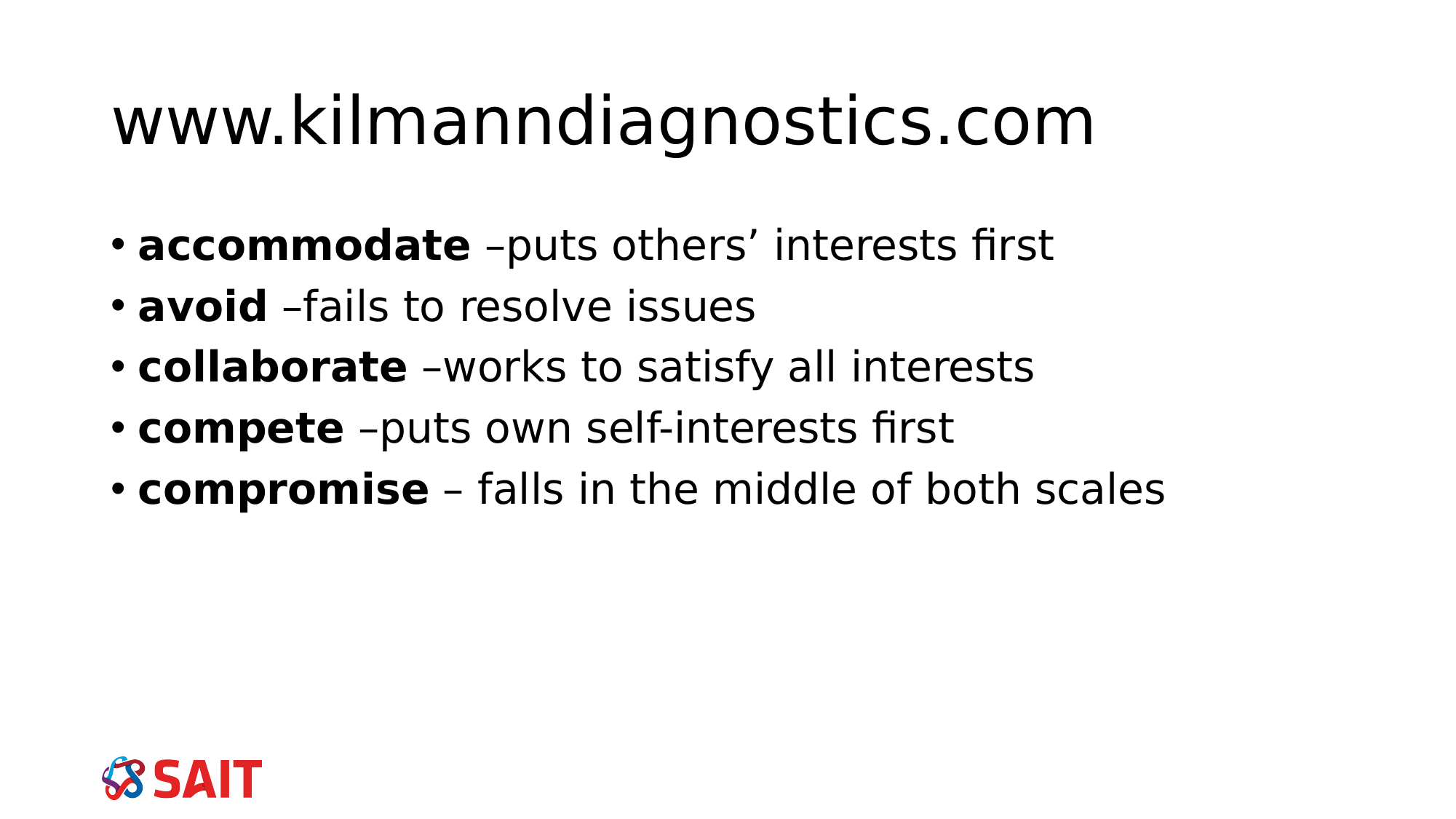

# www.kilmanndiagnostics.com
accommodate –puts others’ interests first
avoid –fails to resolve issues
collaborate –works to satisfy all interests
compete –puts own self-interests first
compromise – falls in the middle of both scales